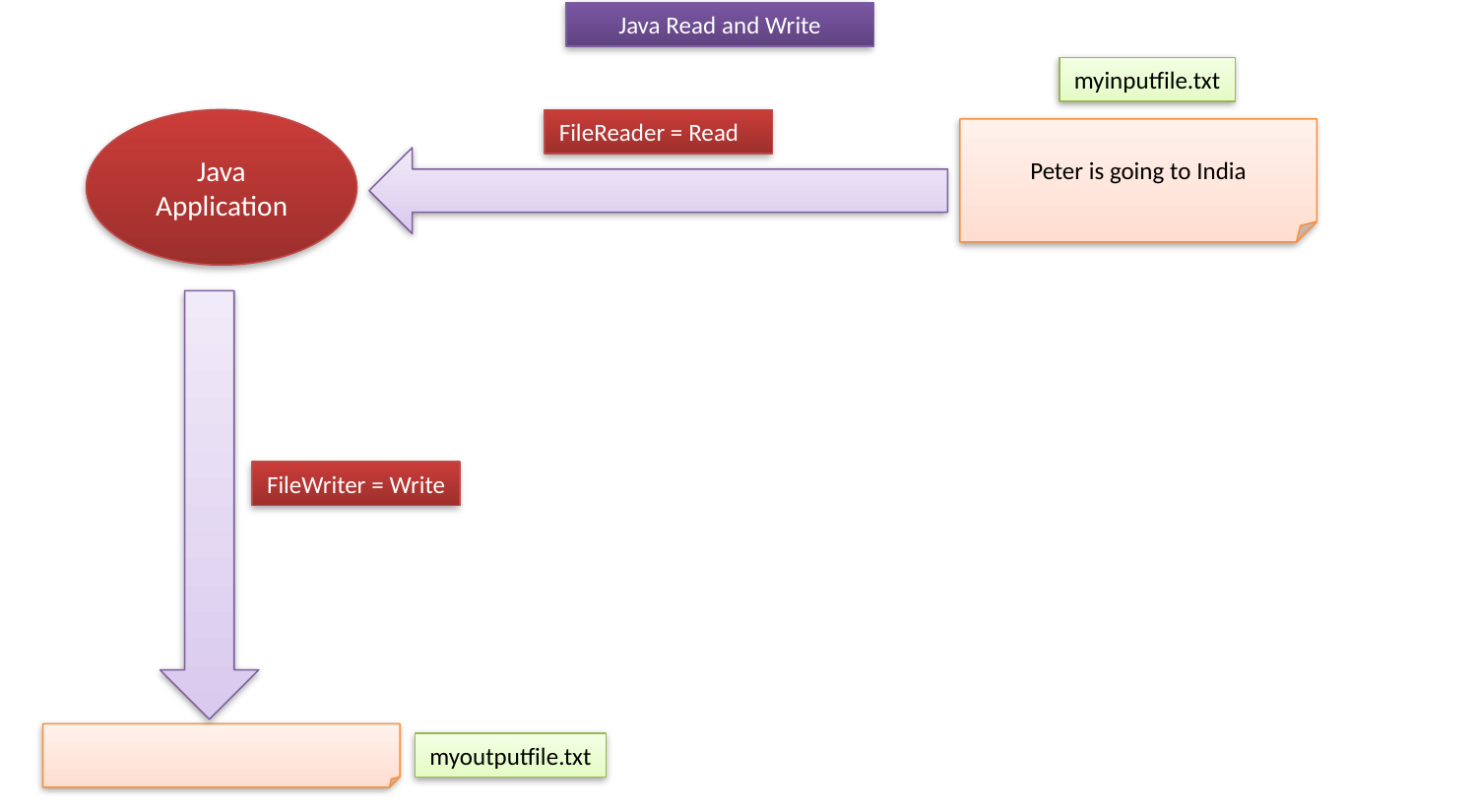

Java Read and Write
myinputfile.txt
Java Application
FileReader = Read
Peter is going to India

FileWriter = Write

myoutputfile.txt